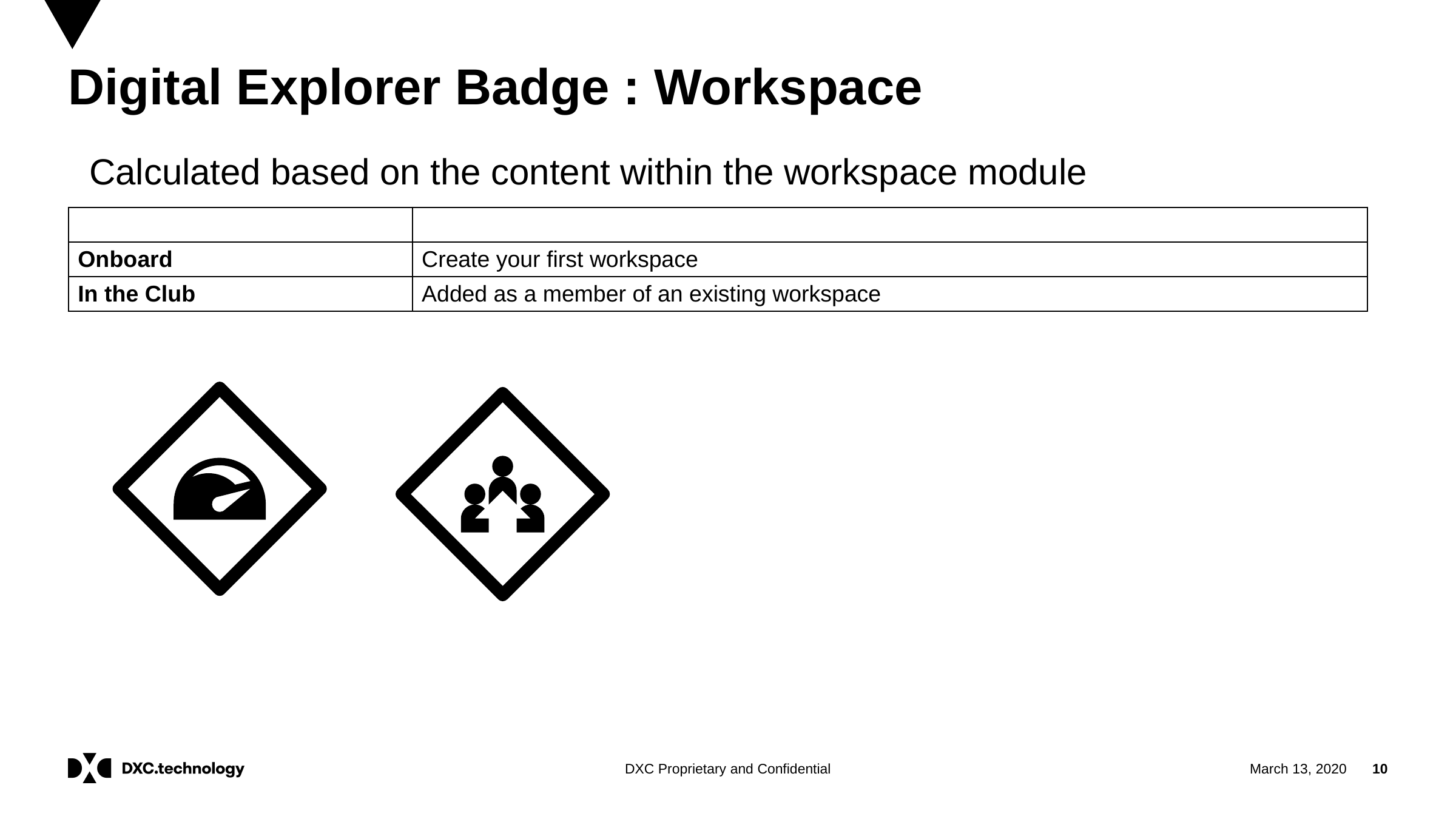

# Digital Explorer Badge : Workspace
Calculated based on the content within the workspace module
|  |  |
| --- | --- |
| Onboard | Create your first workspace |
| In the Club | Added as a member of an existing workspace |